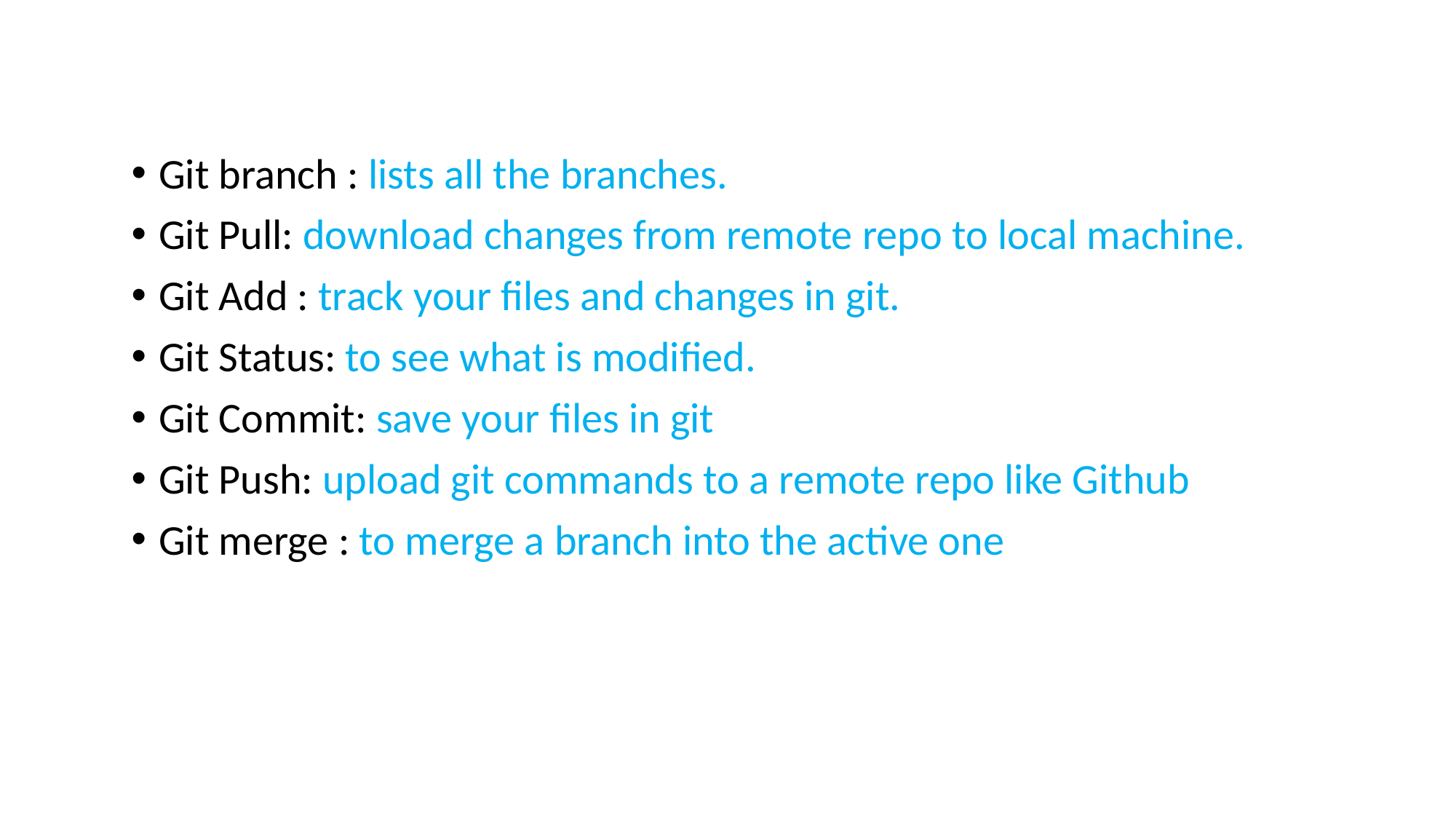

Git branch : lists all the branches.
Git Pull: download changes from remote repo to local machine.
Git Add : track your files and changes in git.
Git Status: to see what is modified.
Git Commit: save your files in git
Git Push: upload git commands to a remote repo like Github
Git merge : to merge a branch into the active one